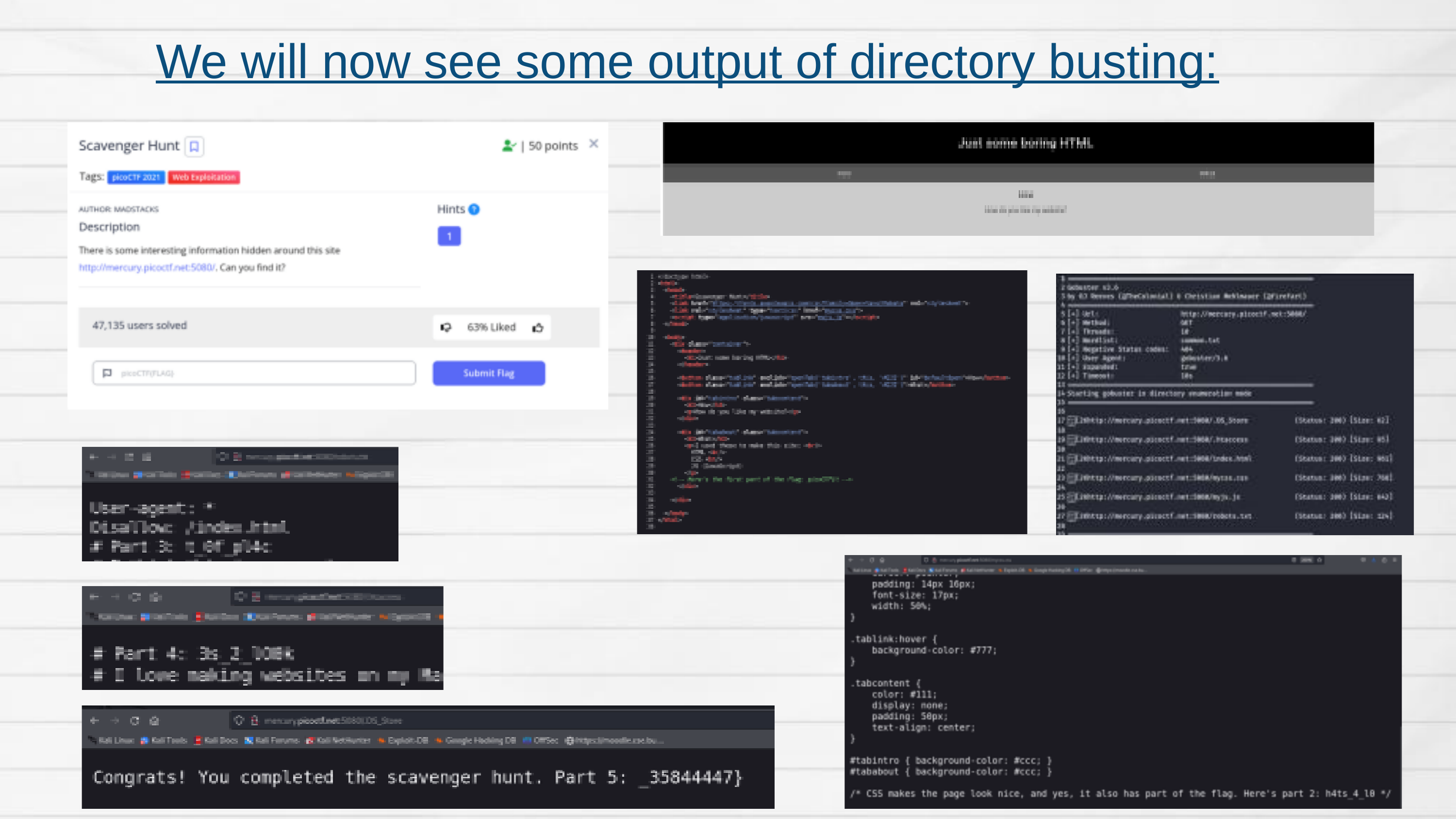

We will now see some output of directory busting: